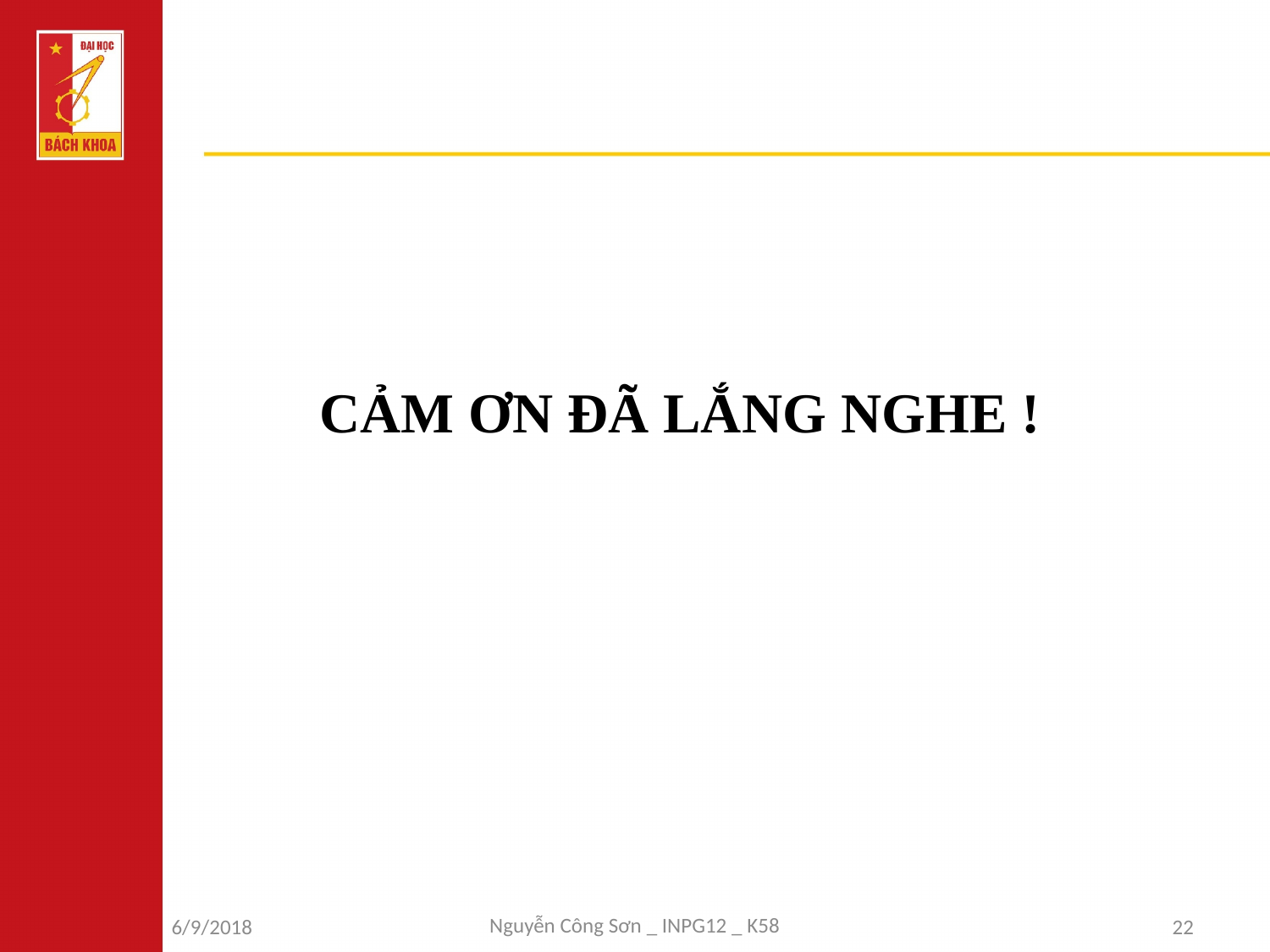

#
CẢM ƠN ĐÃ LẮNG NGHE !
Nguyễn Công Sơn _ INPG12 _ K58
6/9/2018
22